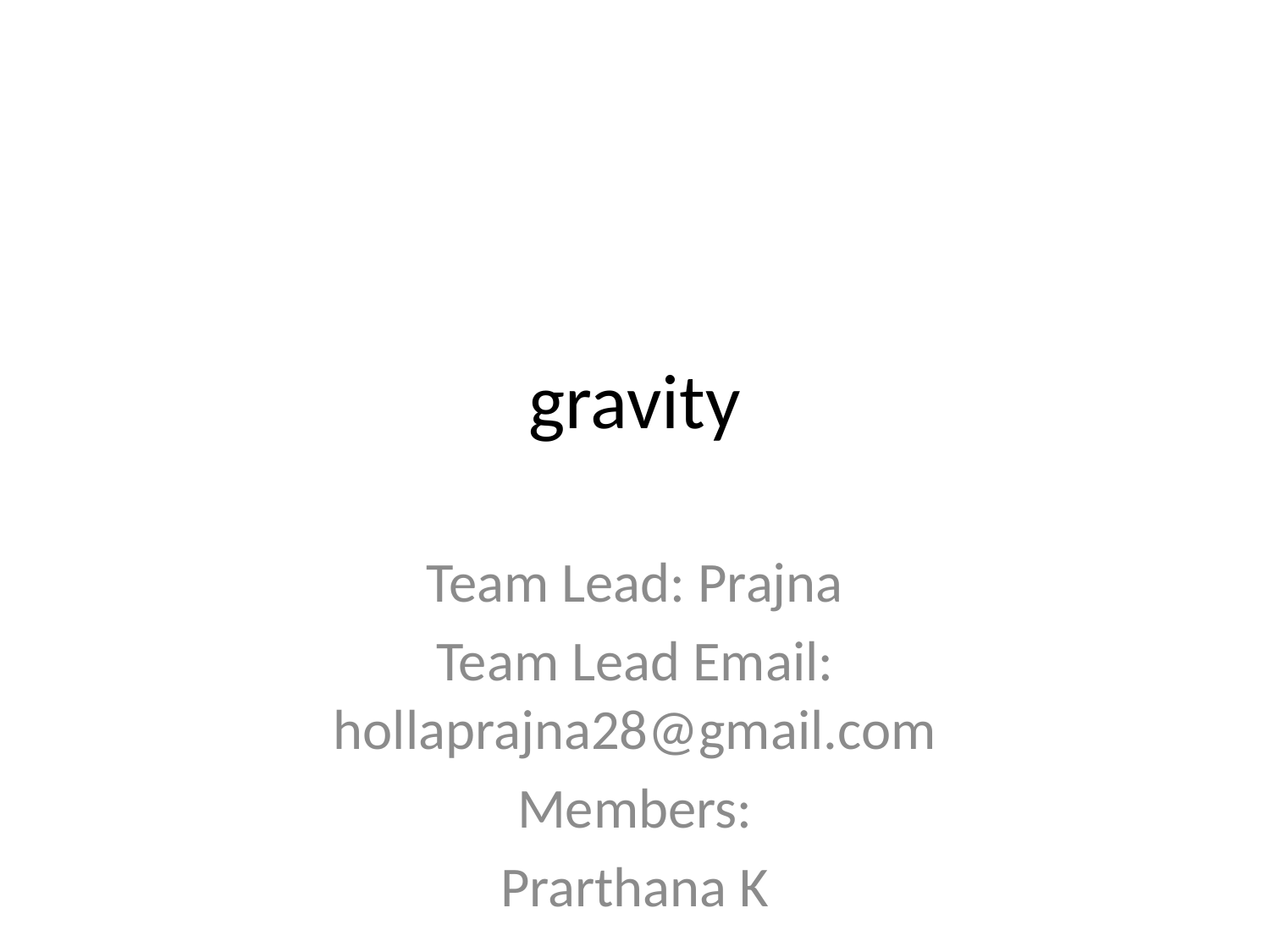

# gravity
Team Lead: Prajna
Team Lead Email: hollaprajna28@gmail.com
Members:
Prarthana K